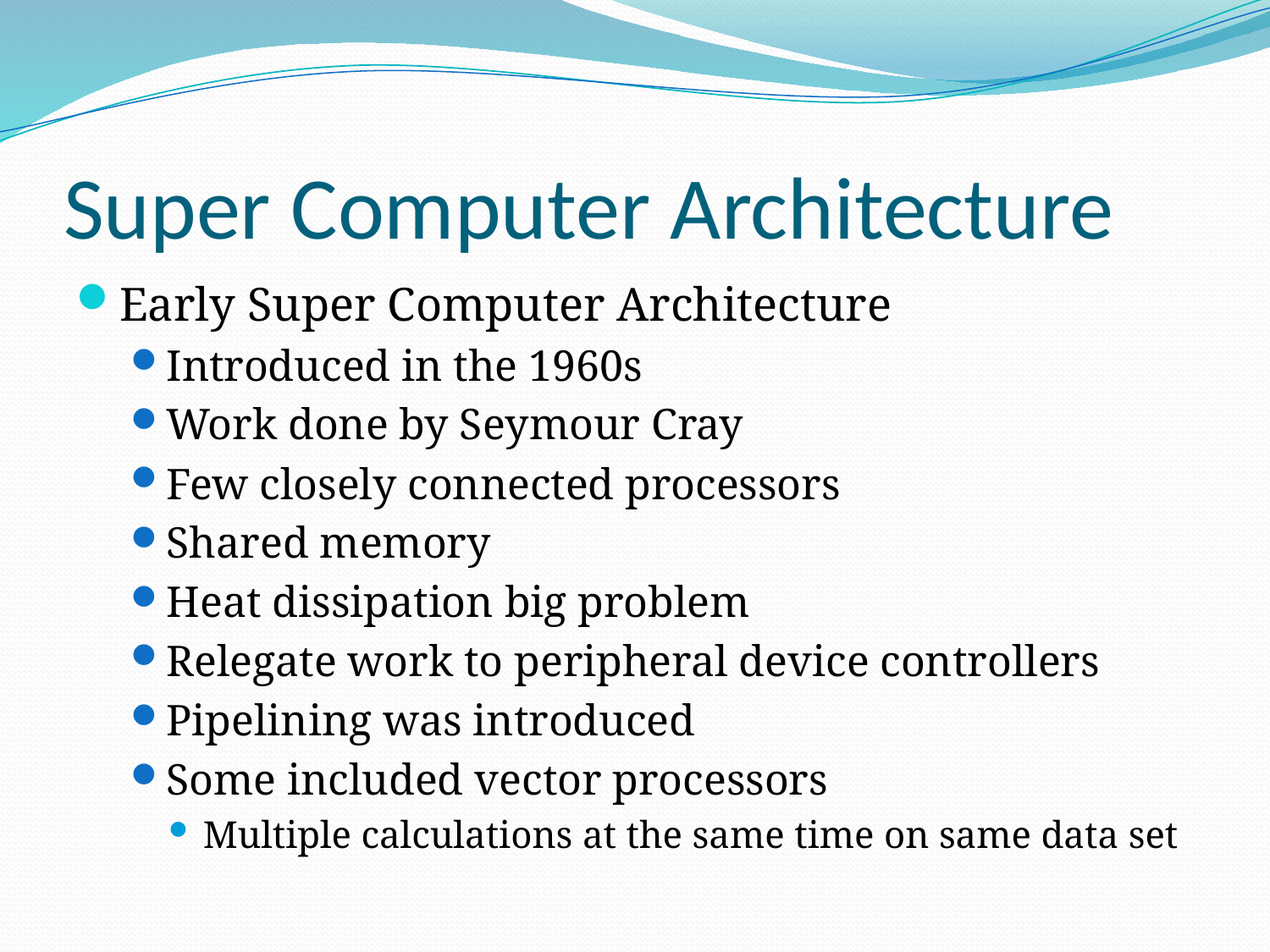

# Super Computer Architecture
Early Super Computer Architecture
Introduced in the 1960s
Work done by Seymour Cray
Few closely connected processors
Shared memory
Heat dissipation big problem
Relegate work to peripheral device controllers
Pipelining was introduced
Some included vector processors
Multiple calculations at the same time on same data set